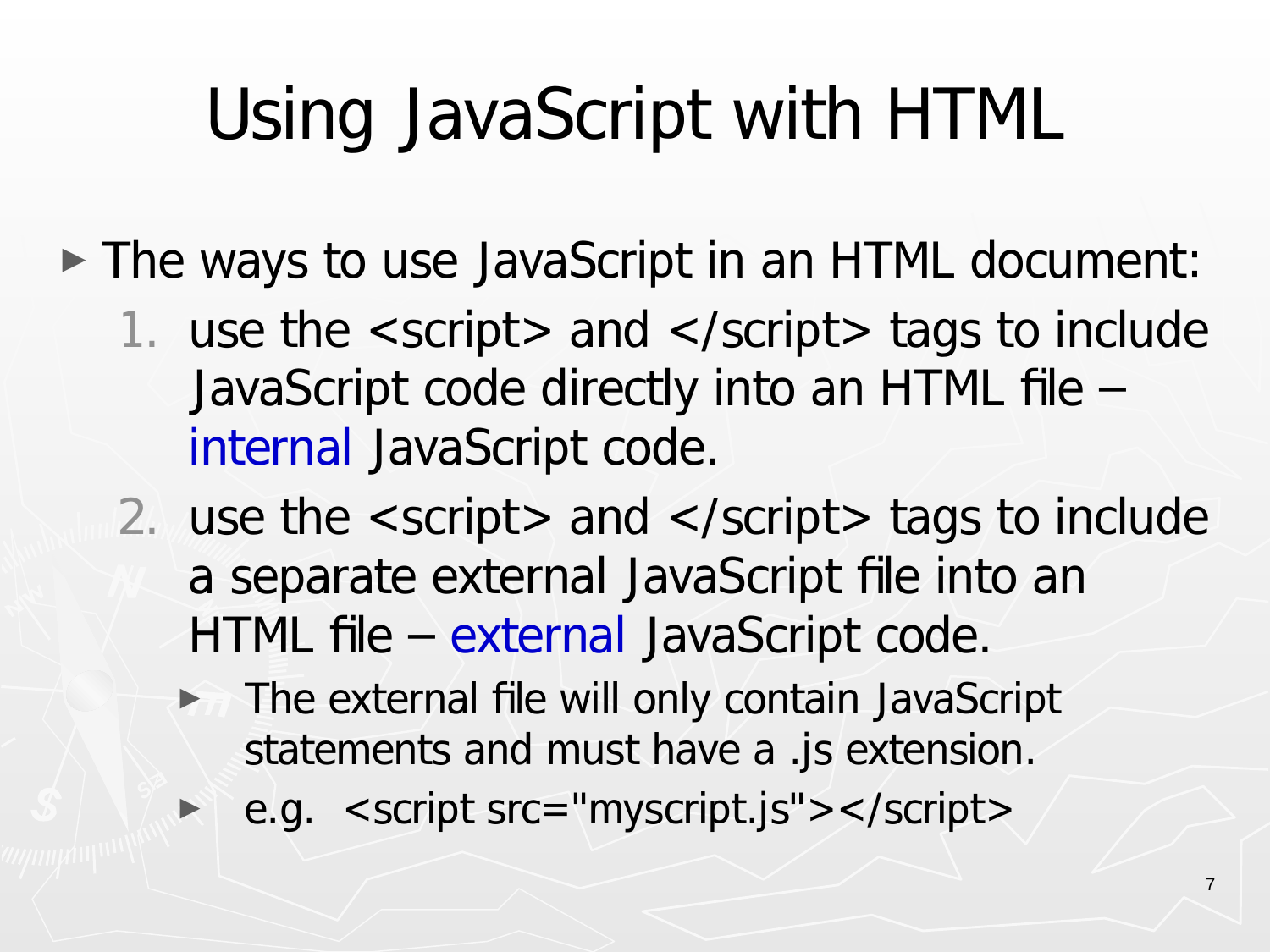

# Using JavaScript with HTML
The ways to use JavaScript in an HTML document:
use the <script> and </script> tags to include JavaScript code directly into an HTML file – internal JavaScript code.
use the <script> and </script> tags to include a separate external JavaScript file into an HTML file – external JavaScript code.
The external file will only contain JavaScript statements and must have a .js extension.
e.g.  <script src="myscript.js"></script>

7